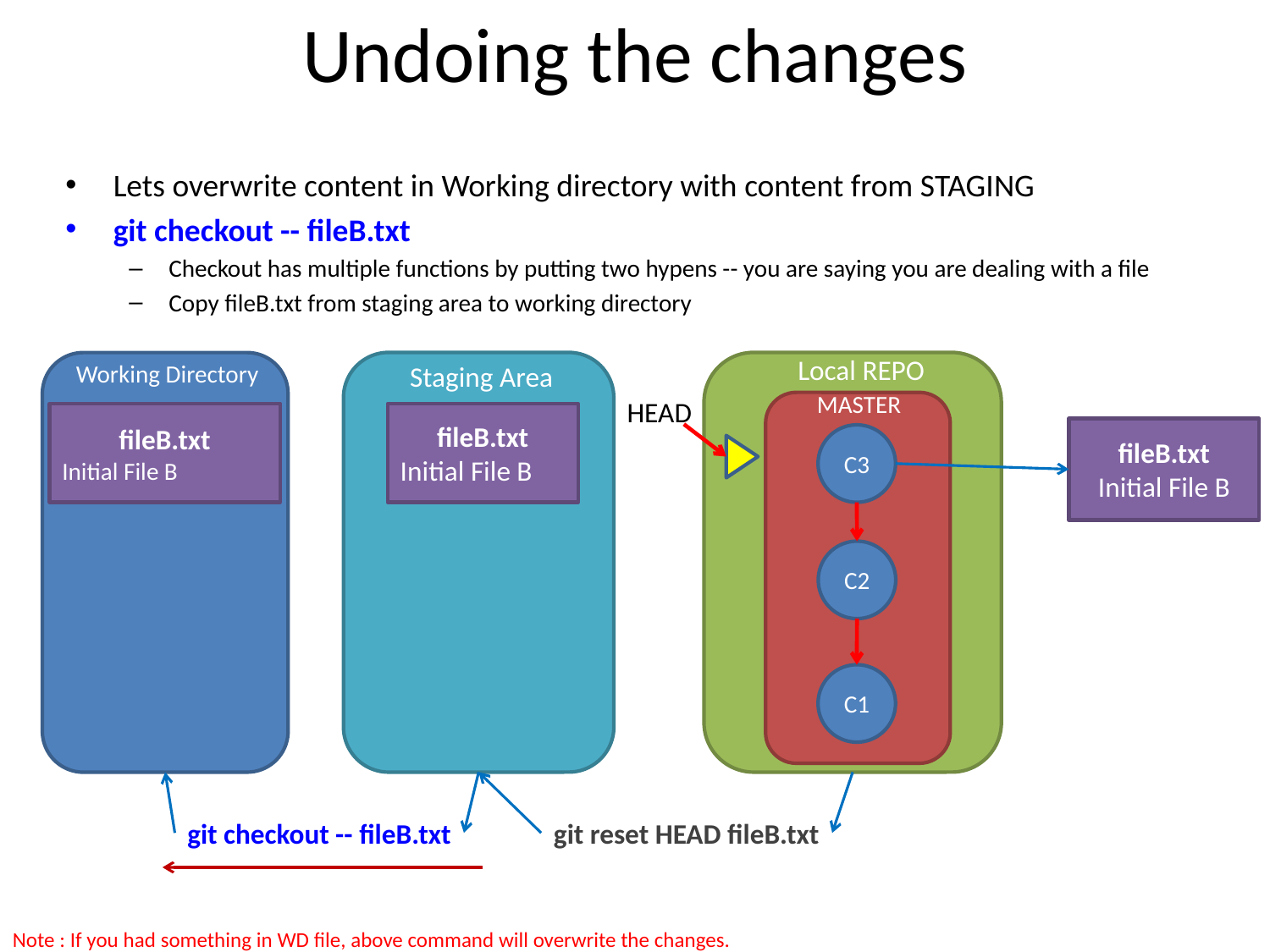

# Undoing the changes
Lets overwrite content in Working directory with content from STAGING
git checkout -- fileB.txt
Checkout has multiple functions by putting two hypens -- you are saying you are dealing with a file
Copy fileB.txt from staging area to working directory

Local REPO
Staging Area
Working Directory

MASTER
HEAD

fileB.txt
Initial File B
fileB.txt
Initial File B
fileB.txt
Initial File B
C3

C2
C1
git checkout -- fileB.txt
git reset HEAD fileB.txt
Note : If you had something in WD file, above command will overwrite the changes.